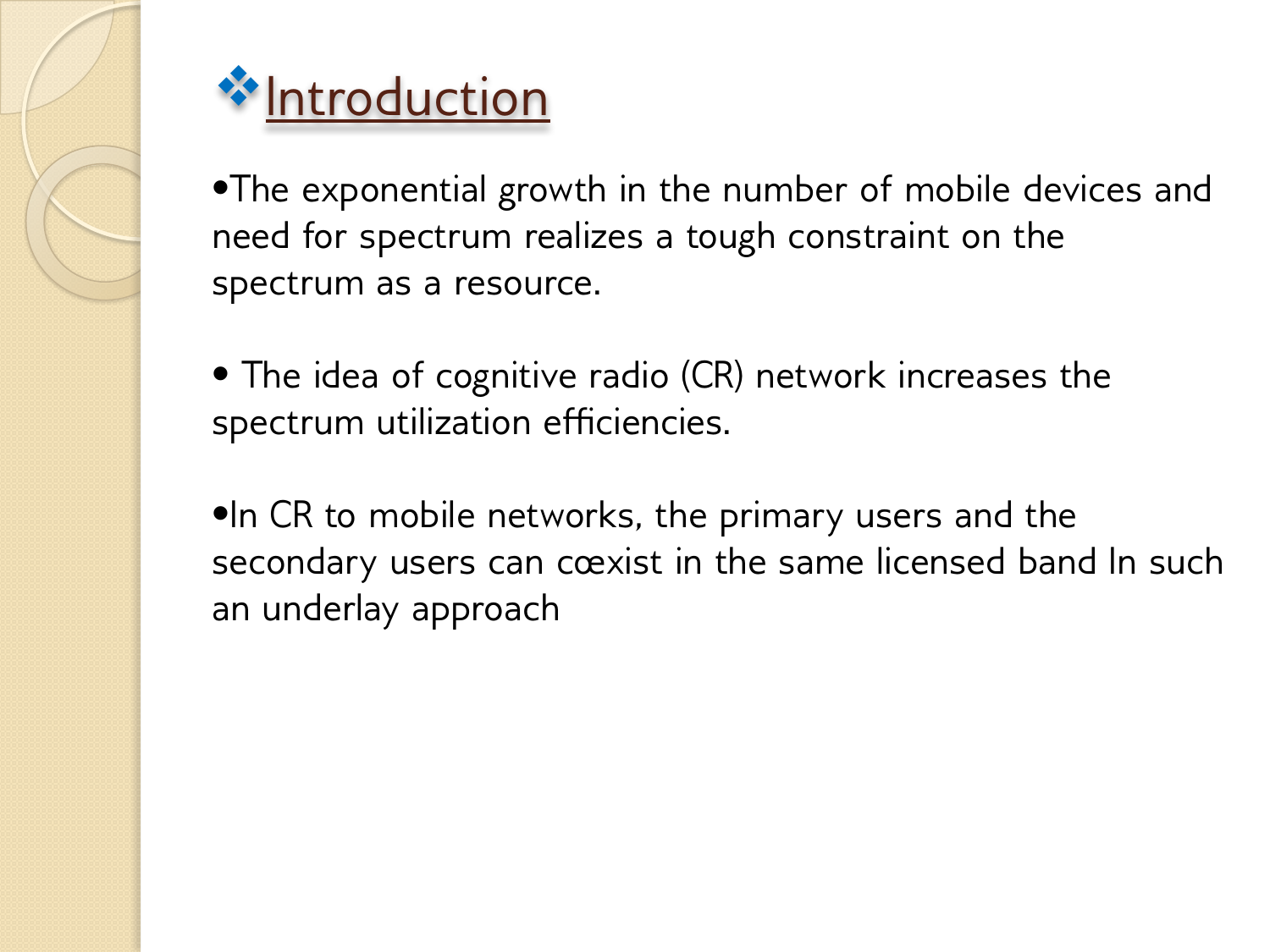

# Introduction
The exponential growth in the number of mobile devices and need for spectrum realizes a tough constraint on the spectrum as a resource.

 The idea of cognitive radio (CR) network increases the spectrum utilization efficiencies.

In CR to mobile networks, the primary users and the secondary users can coexist in the same licensed band In such an underlay approach